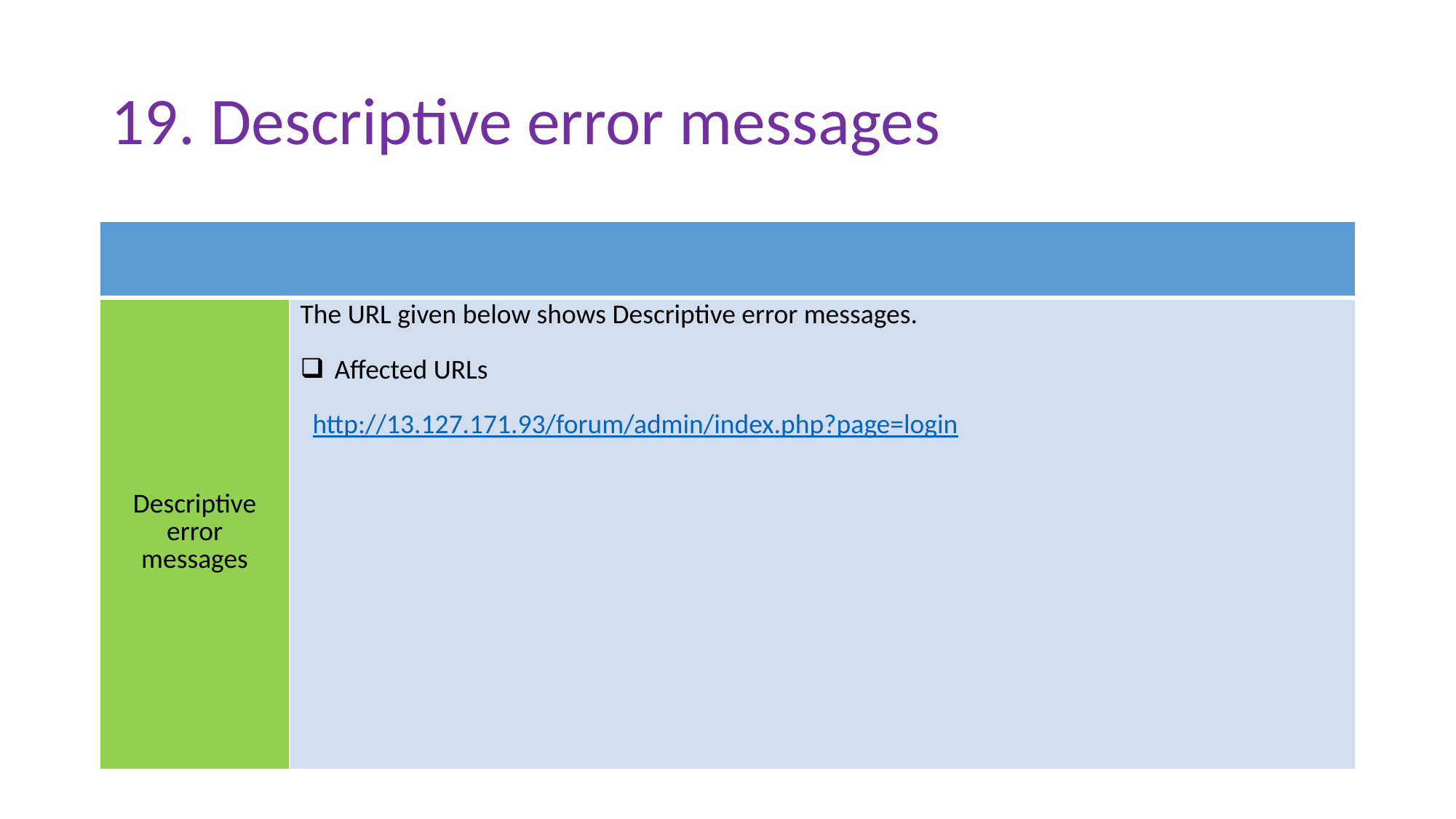

# 19. Descriptive error messages
|  |  |
| --- | --- |
| Descriptive error messages | The URL given below shows Descriptive error messages. Affected URLs http://13.127.171.93/forum/admin/index.php?page=login |